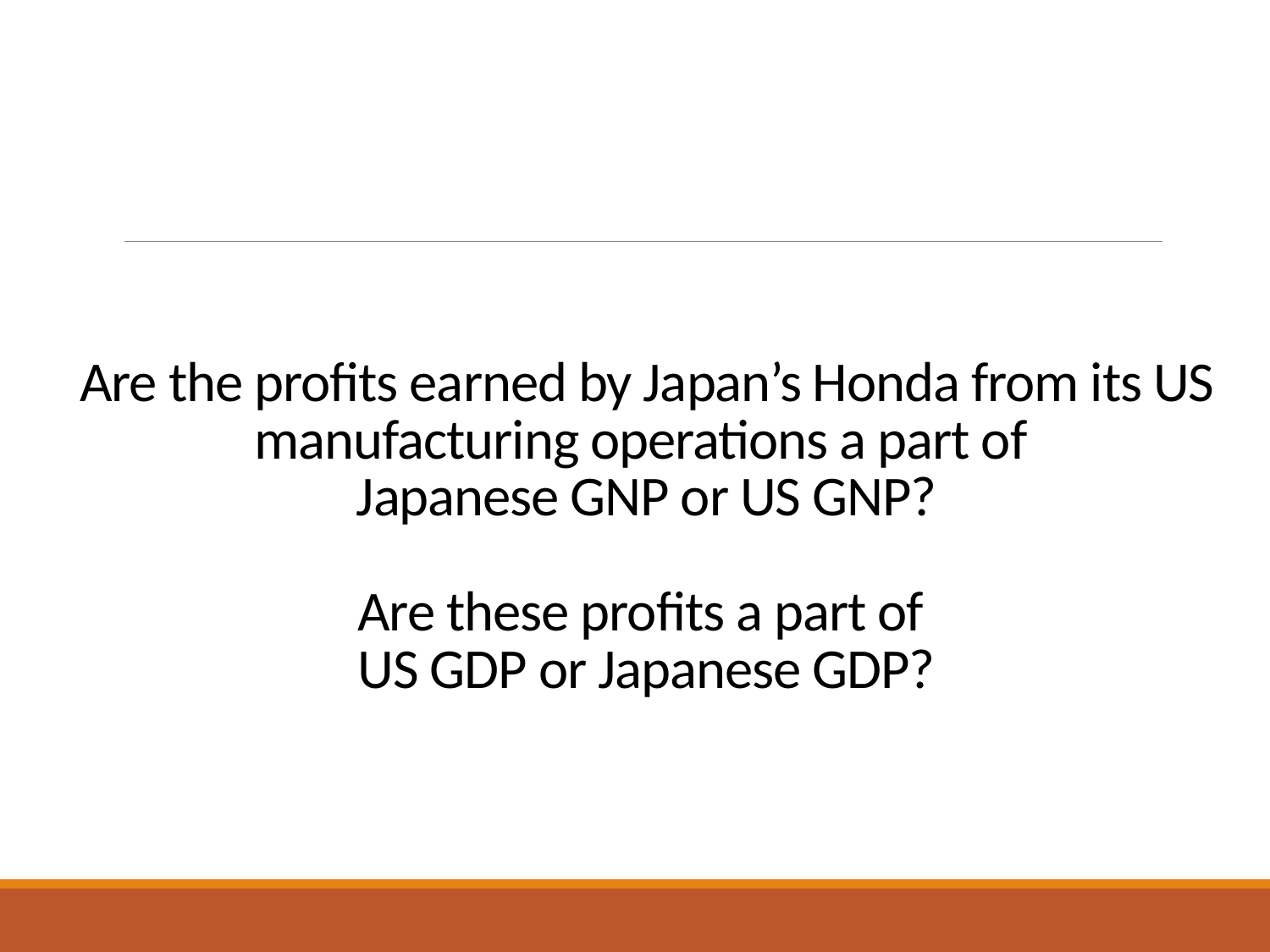

# Are the profits earned by Japan’s Honda from its US manufacturing operations a part of Japanese GNP or US GNP? Are these profits a part of US GDP or Japanese GDP?